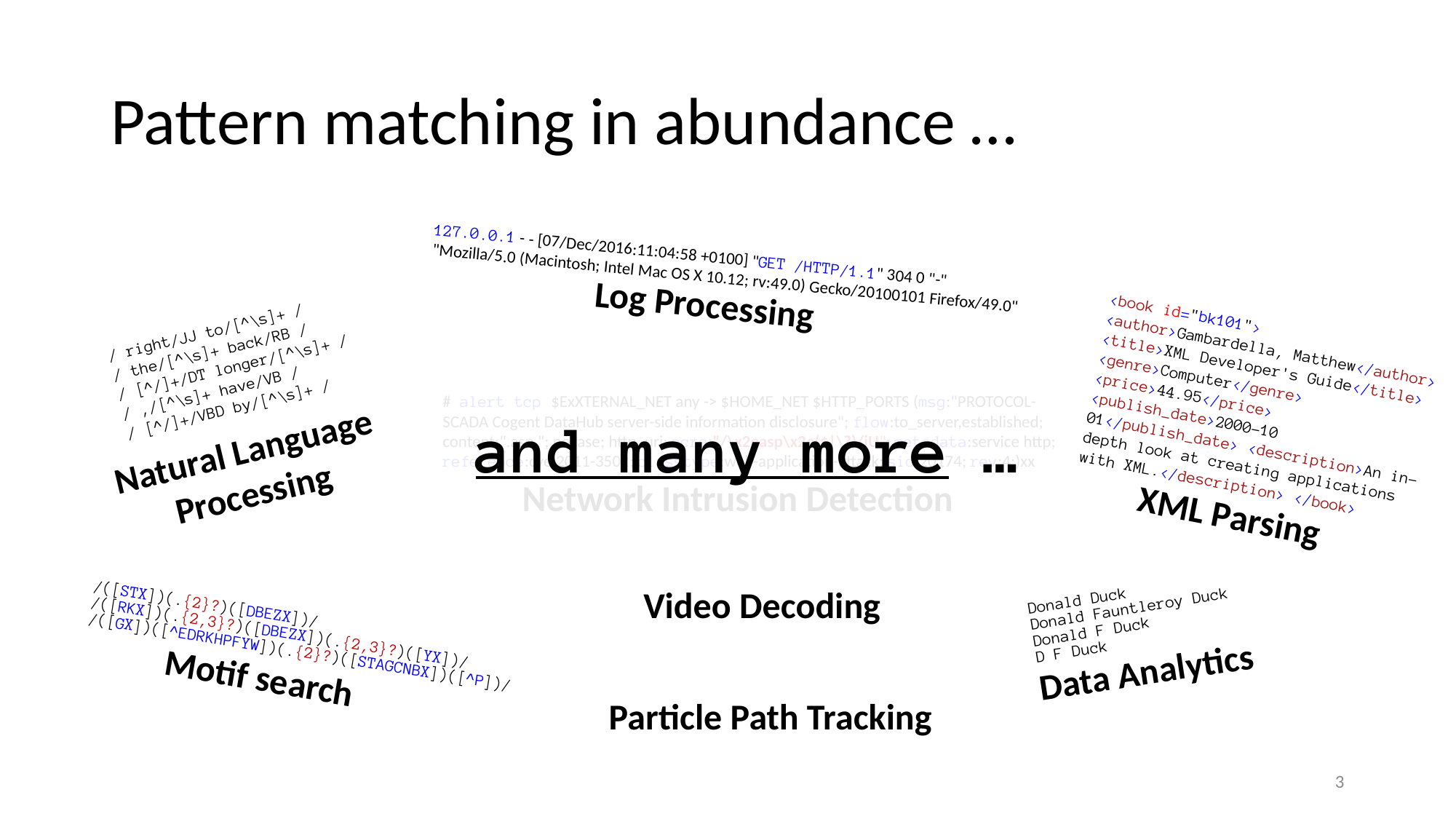

# Pattern matching in abundance …
127.0.0.1 - - [07/Dec/2016:11:04:58 +0100] "GET /HTTP/1.1" 304 0 "-" "Mozilla/5.0 (Macintosh; Intel Mac OS X 10.12; rv:49.0) Gecko/20100101 Firefox/49.0"
Log Processing
/ right/JJ to/[^\s]+ /
/ the/[^\s]+ back/RB /
/ [^/]+/DT longer/[^\s]+ /
/ ,/[^\s]+ have/VB /
/ [^/]+/VBD by/[^\s]+ /
Natural Language Processing
<book id="bk101"> <author>Gambardella, Matthew</author> <title>XML Developer's Guide</title> <genre>Computer</genre> <price>44.95</price> <publish_date>2000-10 01</publish_date> <description>An in-depth look at creating applications with XML.</description> </book>
XML Parsing

# alert tcp $ExXTERNAL_NET any -> $HOME_NET $HTTP_PORTS (msg:"PROTOCOL-SCADA Cogent DataHub server-side information disclosure"; flow:to_server,established; content:".asp."; nocase; http_uri; pcre:"/\x2easp\x2e($|\?)/iU"; metadata:service http; reference:cve,2011-3502; classtype:web-application-attack; sid:20174; rev:4;)xx
Network Intrusion Detection
and many more …
Video Decoding
Donald Duck
Donald Fauntleroy Duck
Donald F Duck
D F Duck
Data Analytics
/([STX])(.{2}?)([DBEZX])/
/([RKX])(.{2,3}?)([DBEZX])(.{2,3}?)([YX])/
/([GX])([^EDRKHPFYW])(.{2}?)([STAGCNBX])([^P])/
Motif search
Particle Path Tracking
3